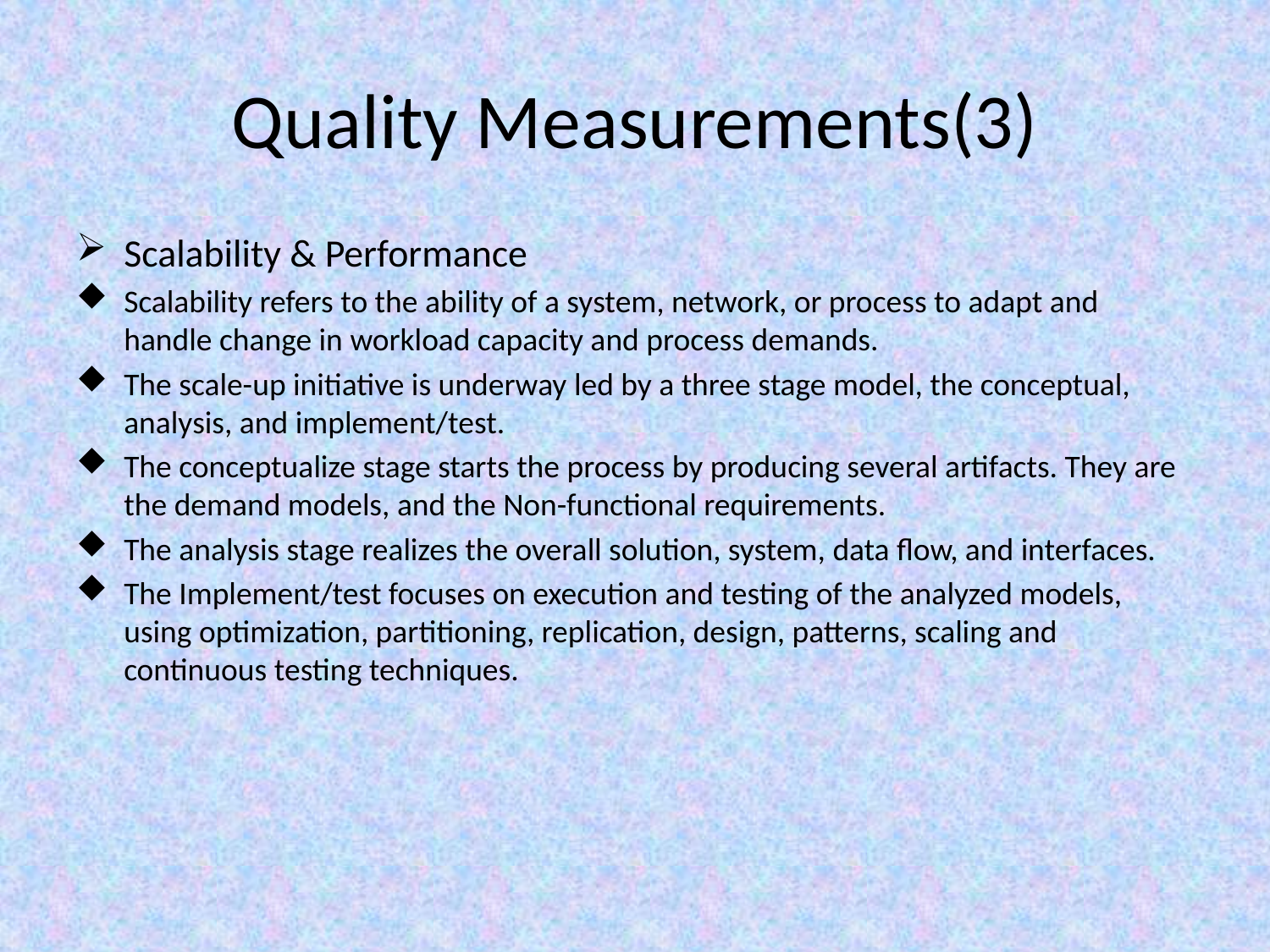

# Quality Measurements(3)
Scalability & Performance
Scalability refers to the ability of a system, network, or process to adapt and handle change in workload capacity and process demands.
The scale-up initiative is underway led by a three stage model, the conceptual, analysis, and implement/test.
The conceptualize stage starts the process by producing several artifacts. They are the demand models, and the Non-functional requirements.
The analysis stage realizes the overall solution, system, data flow, and interfaces.
The Implement/test focuses on execution and testing of the analyzed models, using optimization, partitioning, replication, design, patterns, scaling and continuous testing techniques.